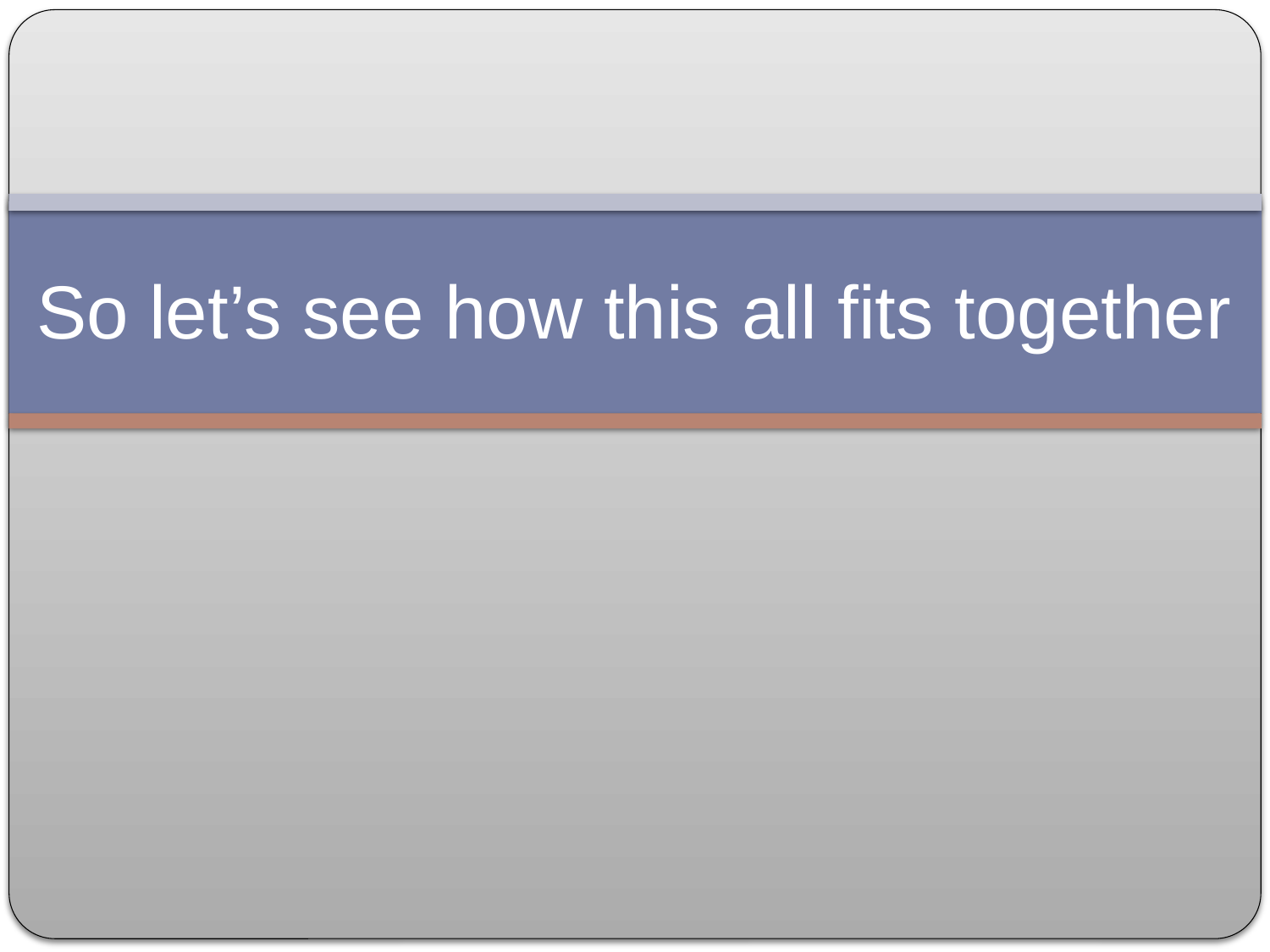

# So let’s see how this all fits together